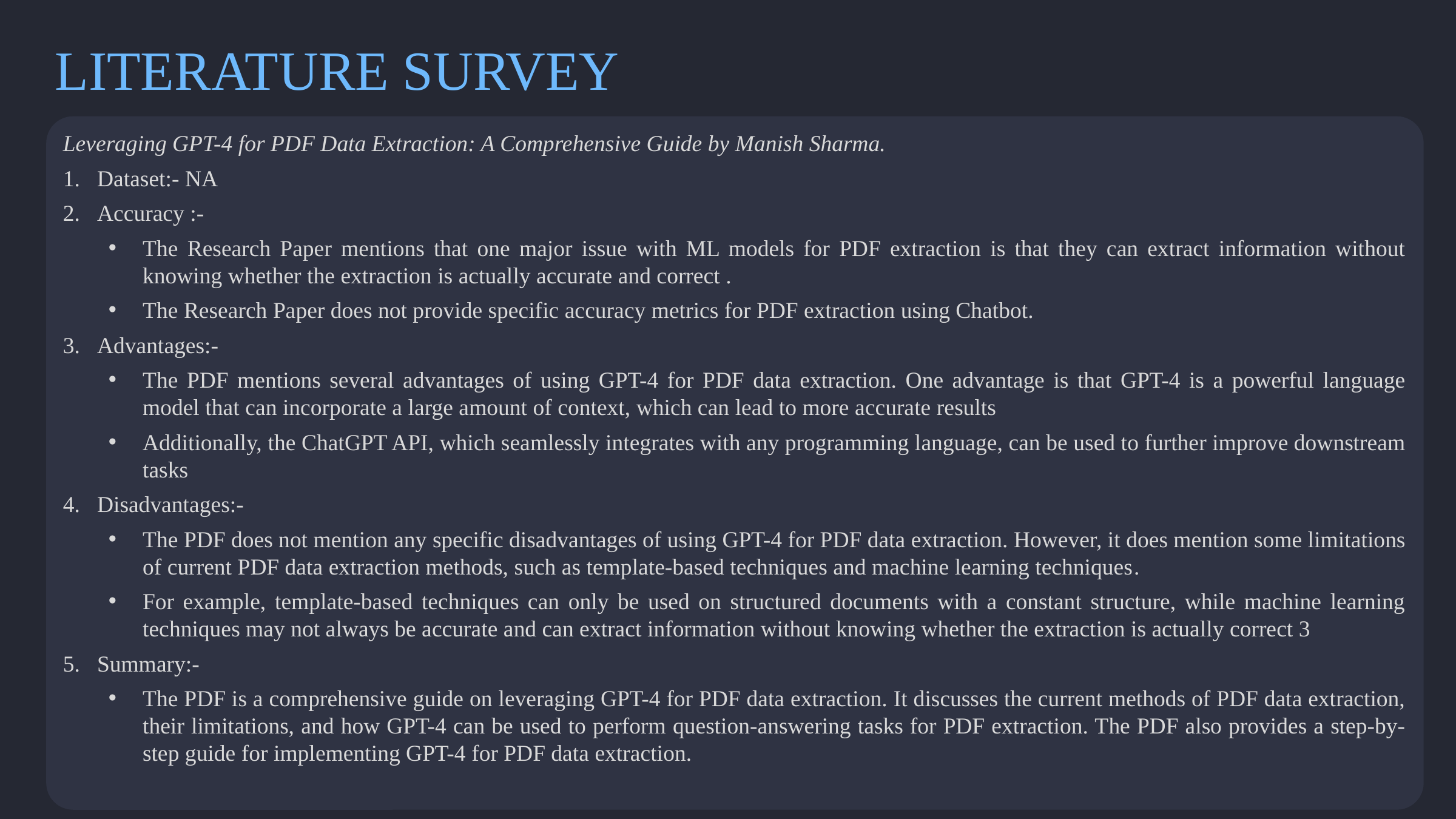

LITERATURE SURVEY
Leveraging GPT-4 for PDF Data Extraction: A Comprehensive Guide by Manish Sharma.
Dataset:- NA
Accuracy :-
The Research Paper mentions that one major issue with ML models for PDF extraction is that they can extract information without knowing whether the extraction is actually accurate and correct .
The Research Paper does not provide specific accuracy metrics for PDF extraction using Chatbot.
Advantages:-
The PDF mentions several advantages of using GPT-4 for PDF data extraction. One advantage is that GPT-4 is a powerful language model that can incorporate a large amount of context, which can lead to more accurate results
Additionally, the ChatGPT API, which seamlessly integrates with any programming language, can be used to further improve downstream tasks
Disadvantages:-
The PDF does not mention any specific disadvantages of using GPT-4 for PDF data extraction. However, it does mention some limitations of current PDF data extraction methods, such as template-based techniques and machine learning techniques.
For example, template-based techniques can only be used on structured documents with a constant structure, while machine learning techniques may not always be accurate and can extract information without knowing whether the extraction is actually correct 3
Summary:-
The PDF is a comprehensive guide on leveraging GPT-4 for PDF data extraction. It discusses the current methods of PDF data extraction, their limitations, and how GPT-4 can be used to perform question-answering tasks for PDF extraction. The PDF also provides a step-by-step guide for implementing GPT-4 for PDF data extraction.